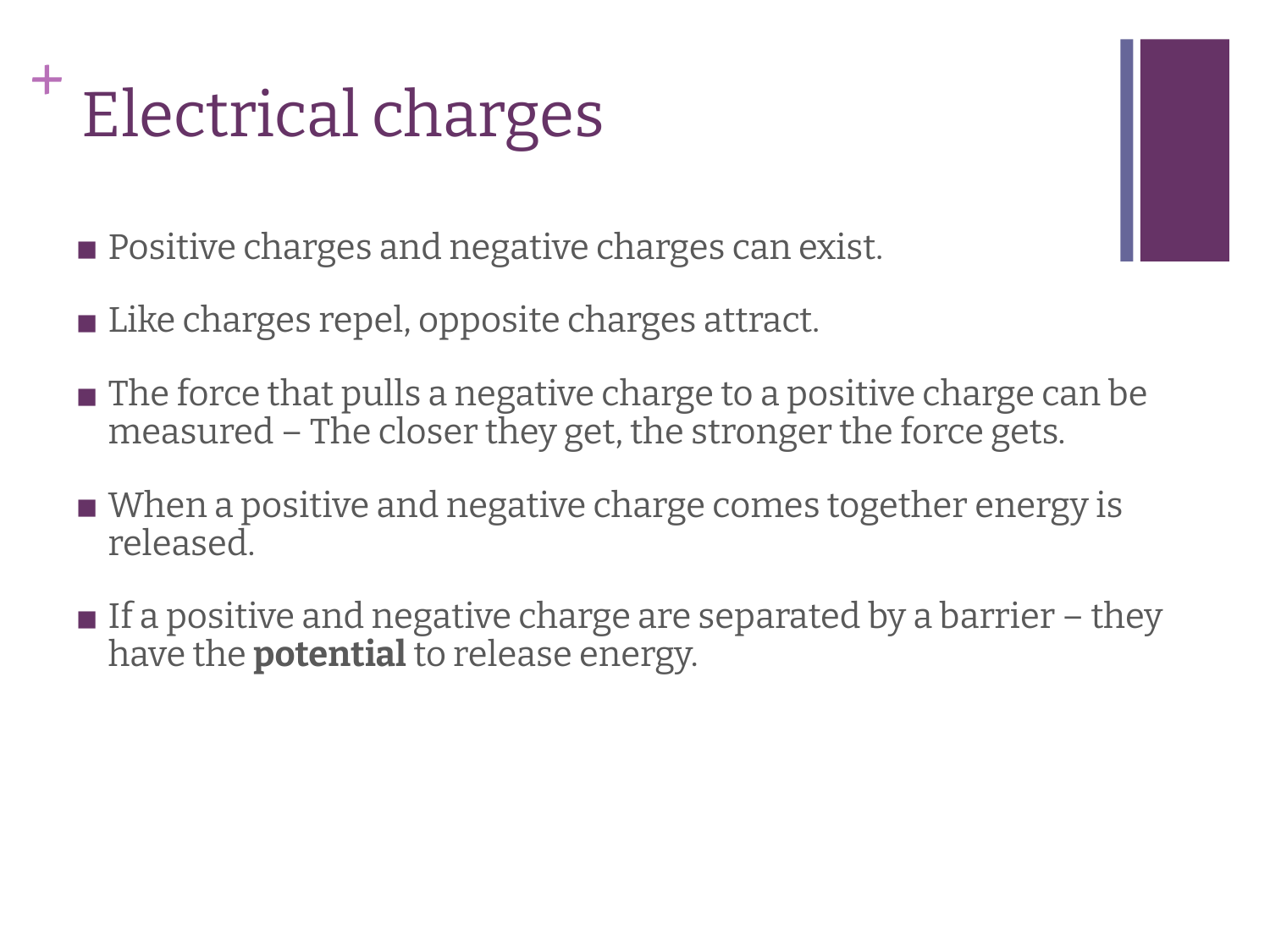

# Electrical charges
Positive charges and negative charges can exist.
Like charges repel, opposite charges attract.
The force that pulls a negative charge to a positive charge can be measured – The closer they get, the stronger the force gets.
When a positive and negative charge comes together energy is released.
If a positive and negative charge are separated by a barrier – they have the potential to release energy.